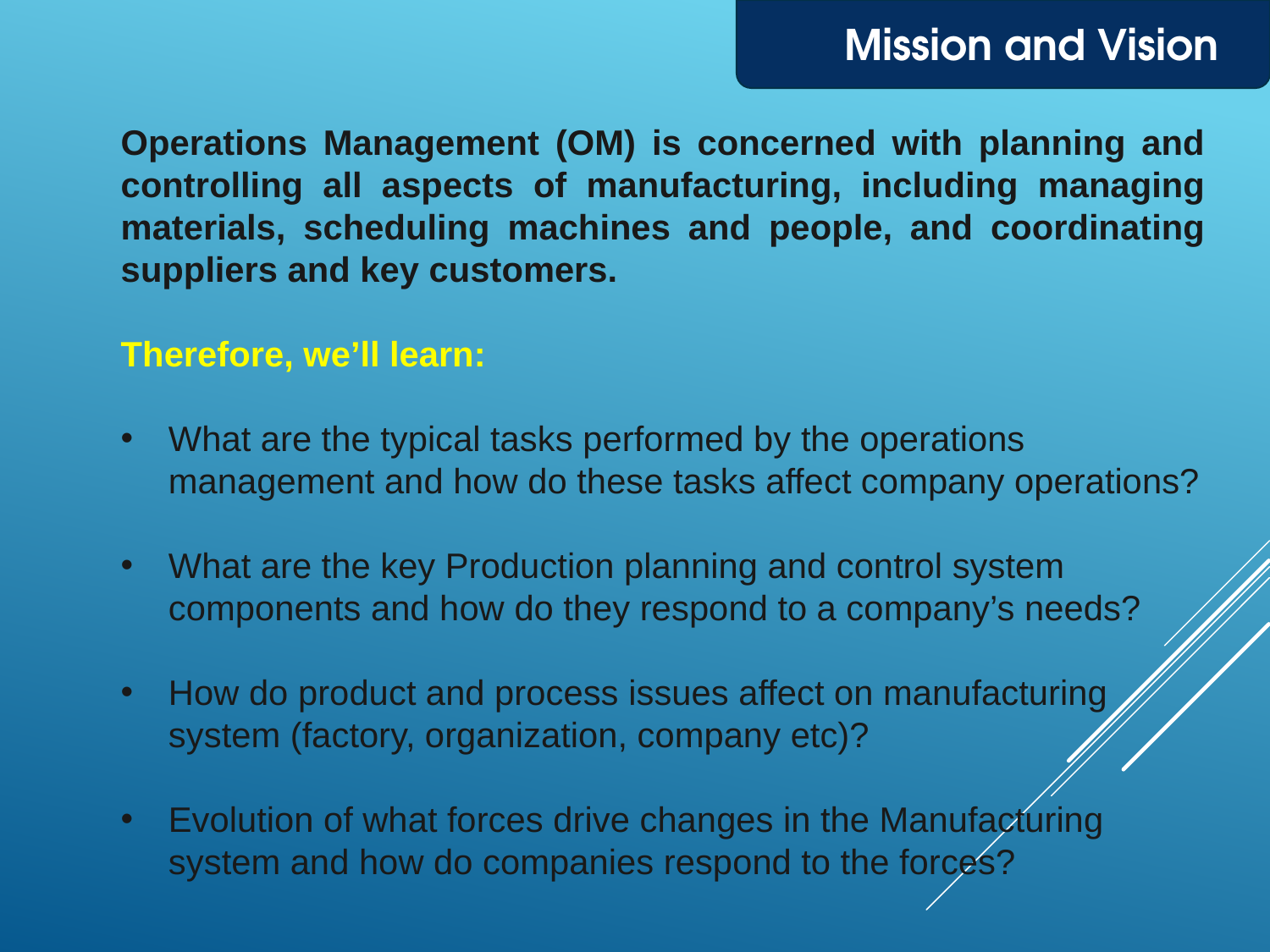

Mission and Vision
Operations Management (OM) is concerned with planning and controlling all aspects of manufacturing, including managing materials, scheduling machines and people, and coordinating suppliers and key customers.

Therefore, we’ll learn:

What are the typical tasks performed by the operations management and how do these tasks affect company operations?

What are the key Production planning and control system components and how do they respond to a company’s needs?

How do product and process issues affect on manufacturing system (factory, organization, company etc)?

Evolution of what forces drive changes in the Manufacturing system and how do companies respond to the forces?